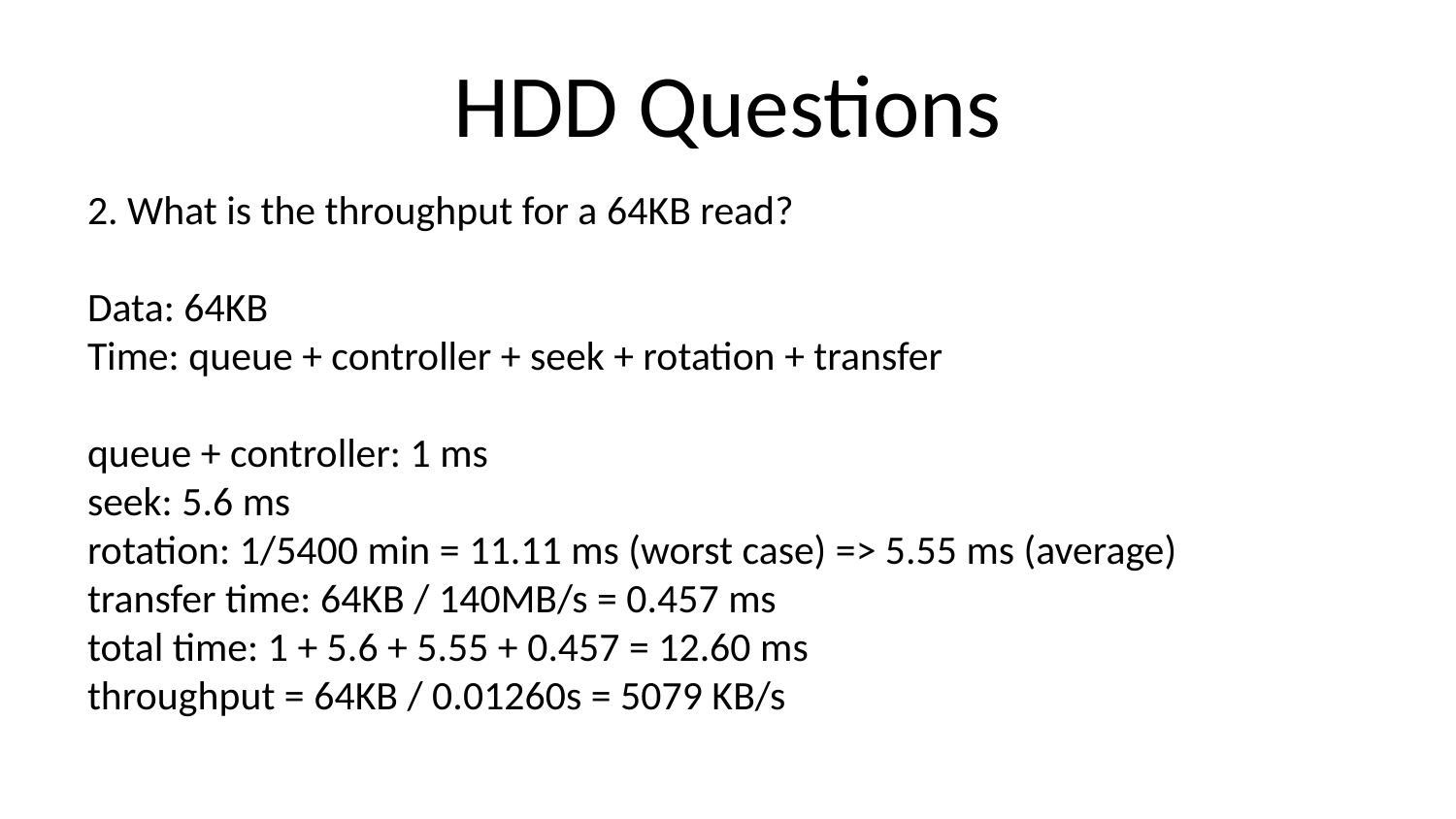

# HDD Questions
2. What is the throughput for a 64KB read?

Data: 64KB
Time: queue + controller + seek + rotation + transfer

queue + controller: 1 ms
seek: 5.6 ms
rotation: 1/5400 min = 11.11 ms (worst case) => 5.55 ms (average)
transfer time: 64KB / 140MB/s = 0.457 ms
total time: 1 + 5.6 + 5.55 + 0.457 = 12.60 ms
throughput = 64KB / 0.01260s = 5079 KB/s